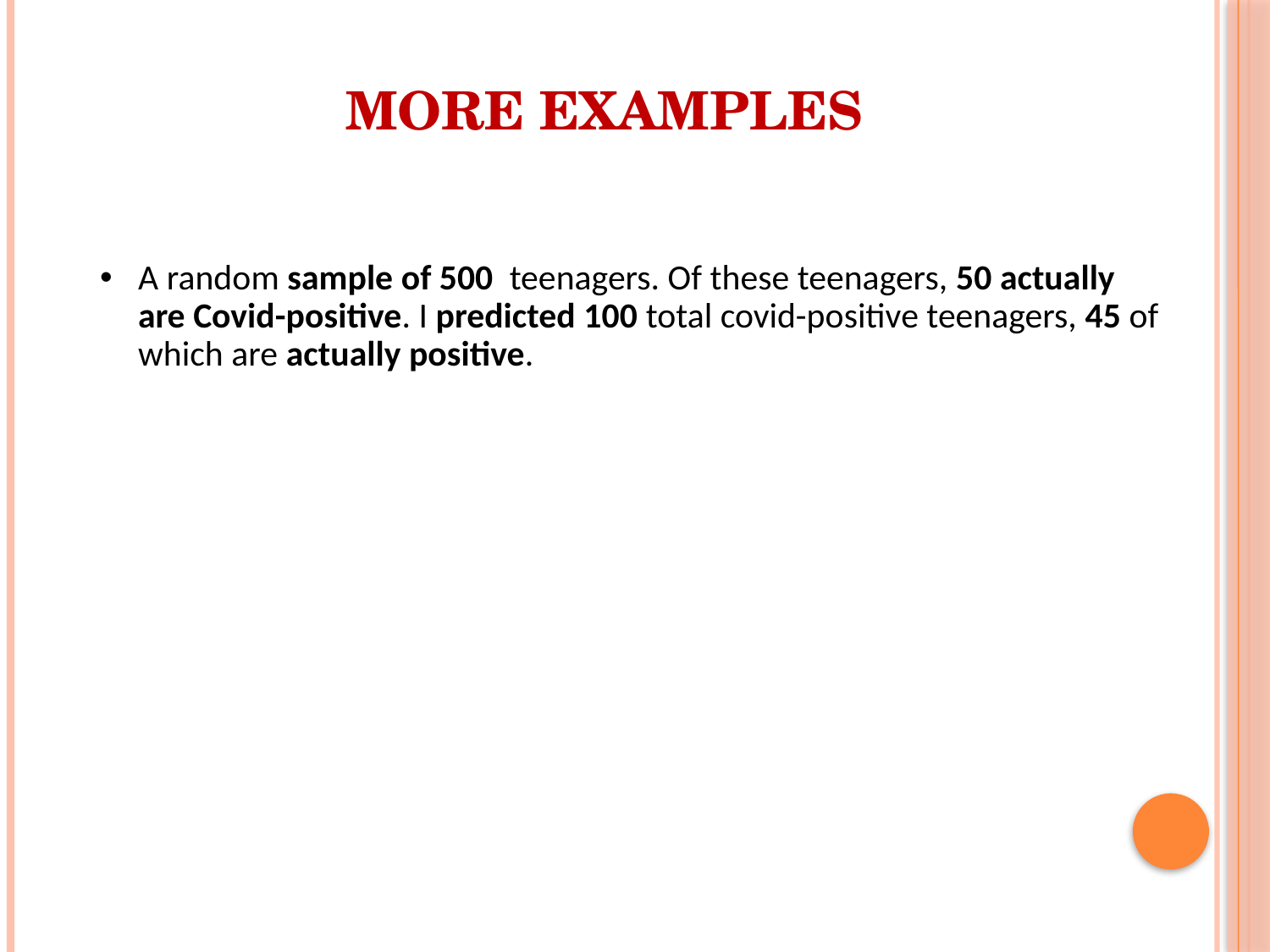

# More Examples
A random sample of 500  teenagers. Of these teenagers, 50 actually are Covid-positive. I predicted 100 total covid-positive teenagers, 45 of which are actually positive.